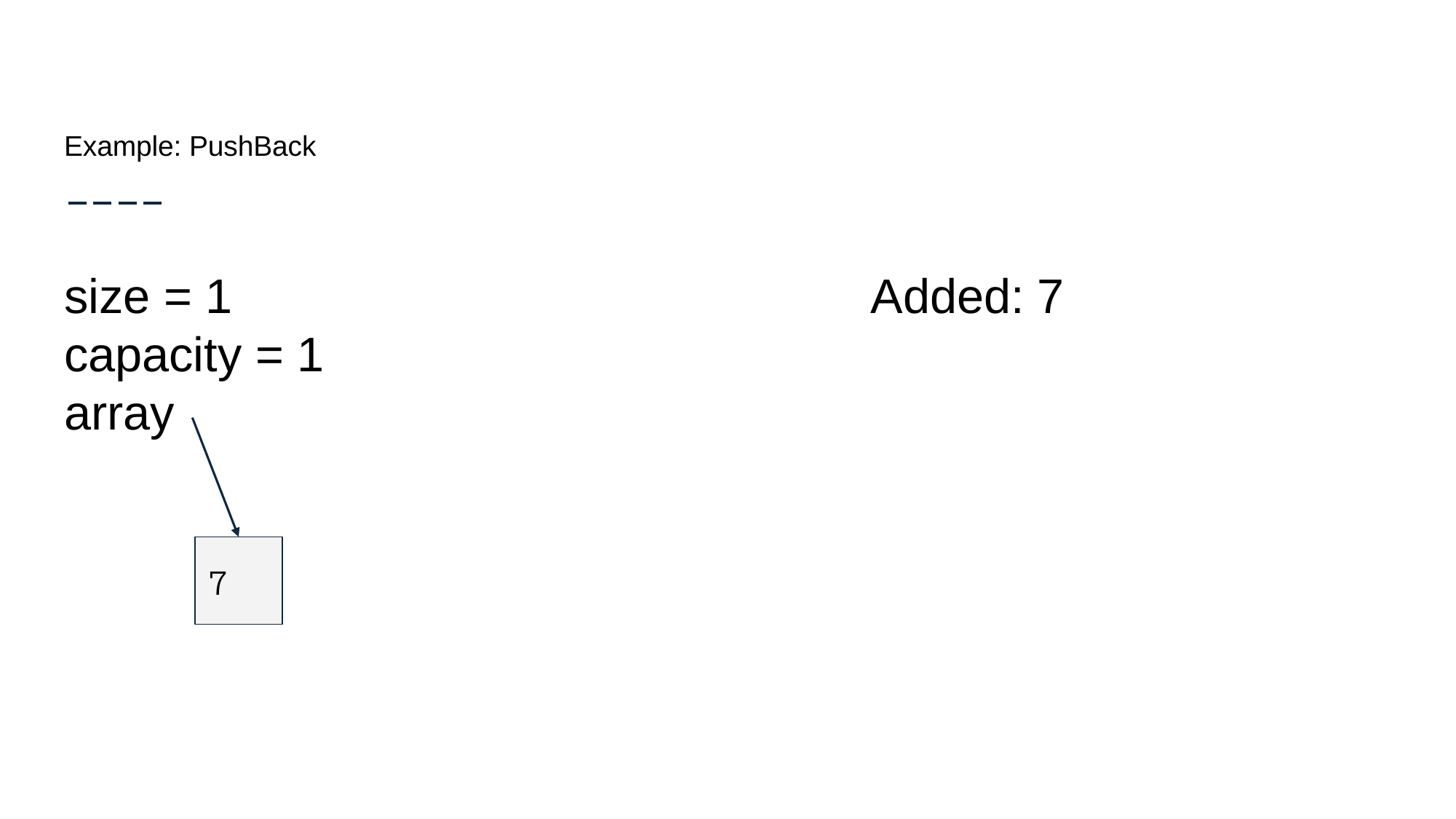

# Example: PushBack
size = 1
capacity = 1
array
Added: 7
7